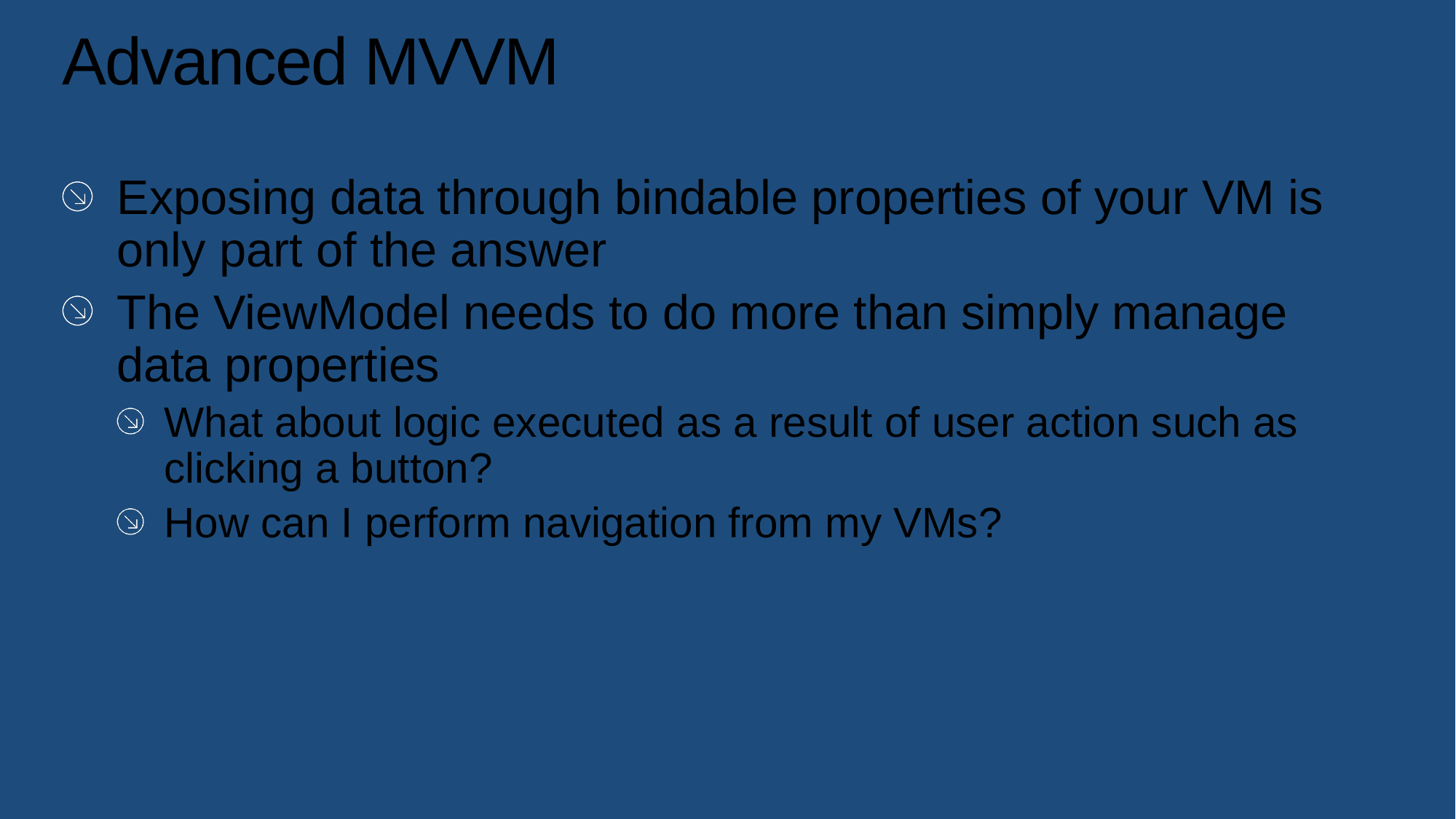

# Advanced MVVM
Exposing data through bindable properties of your VM is only part of the answer
The ViewModel needs to do more than simply manage data properties
What about logic executed as a result of user action such as clicking a button?
How can I perform navigation from my VMs?